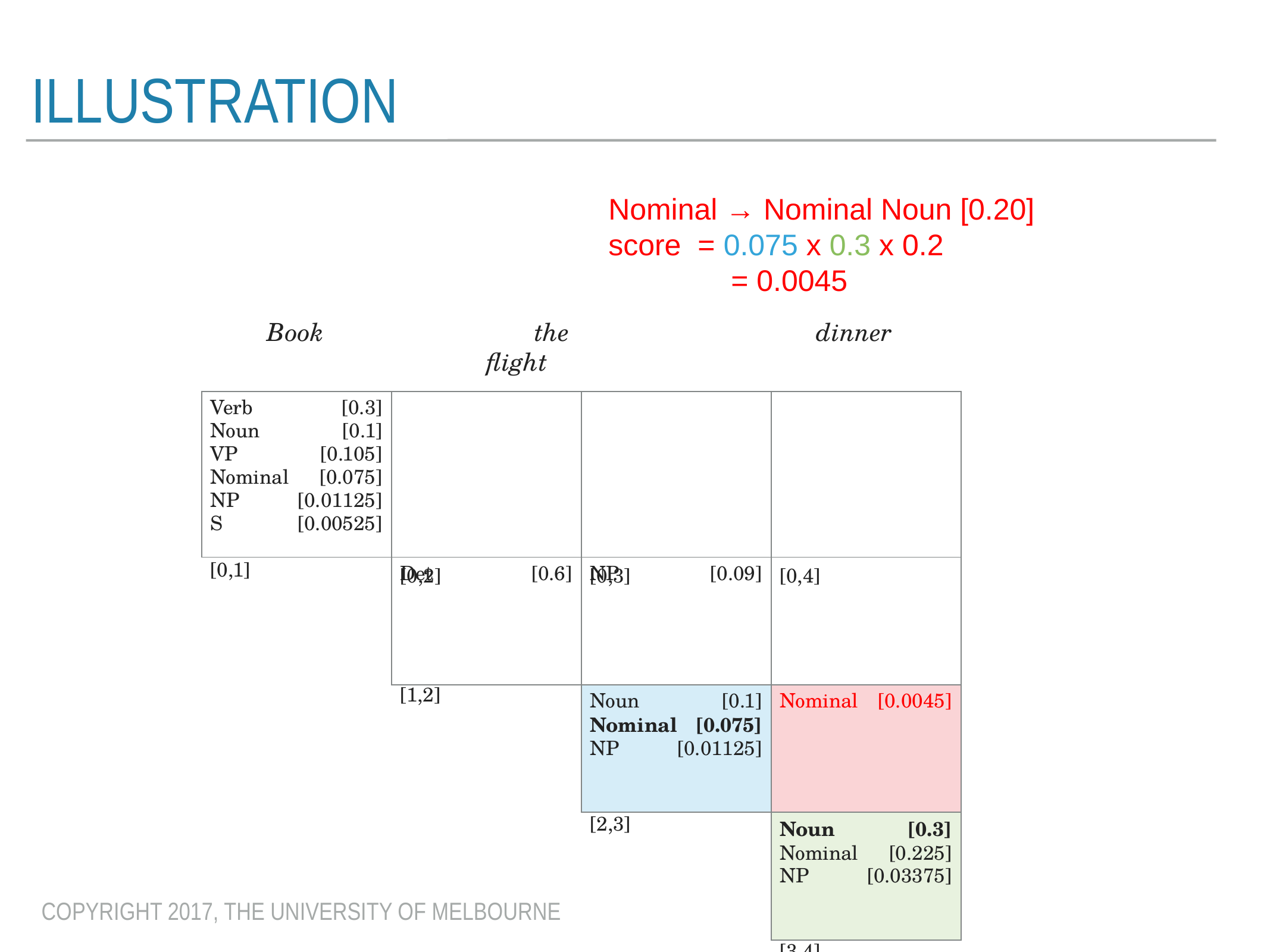

# Illustration

Nominal → Nominal Noun [0.20]
score  = 0.075 x 0.3 x 0.2
	    = 0.0045
Book			the			  dinner		      flight
| Verb [0.3] Noun [0.1] VP [0.105] Nominal [0.075] NP [0.01125] S [0.00525] [0,1] | [0,2] | [0,3] | [0,4] |
| --- | --- | --- | --- |
|  | Det [0.6] [1,2] | NP [0.09] [1,3] | [1,4] |
|  |  | Noun [0.1] Nominal [0.075] NP [0.01125] [2,3] | Nominal [0.0045] [2,4] |
|  |  |  | Noun [0.3] Nominal [0.225] NP [0.03375] [3,4] |